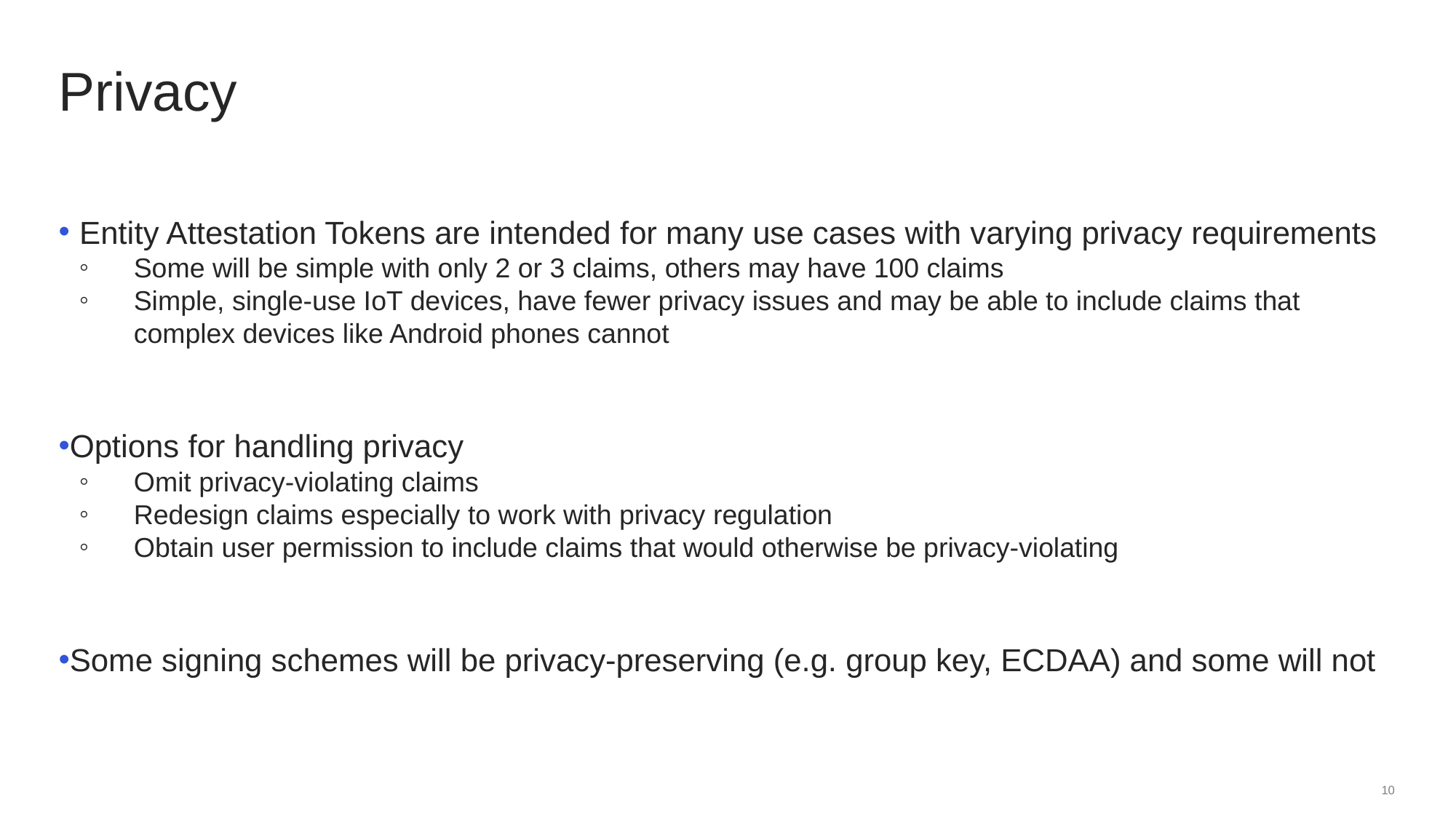

# Privacy
Entity Attestation Tokens are intended for many use cases with varying privacy requirements
Some will be simple with only 2 or 3 claims, others may have 100 claims
Simple, single-use IoT devices, have fewer privacy issues and may be able to include claims that complex devices like Android phones cannot

Options for handling privacy
Omit privacy-violating claims
Redesign claims especially to work with privacy regulation
Obtain user permission to include claims that would otherwise be privacy-violating

Some signing schemes will be privacy-preserving (e.g. group key, ECDAA) and some will not